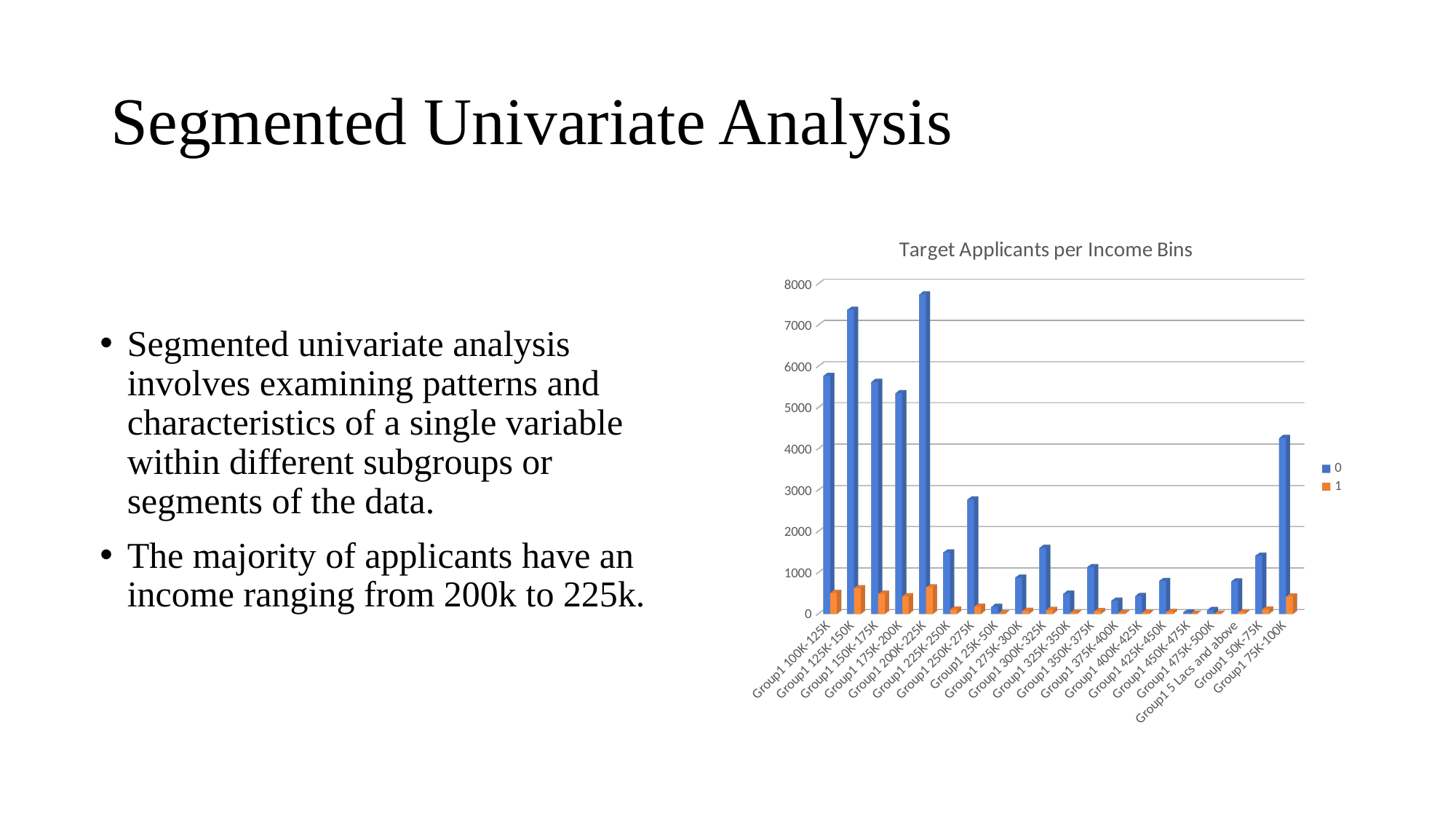

# Segmented Univariate Analysis

[unsupported chart]

Segmented univariate analysis involves examining patterns and characteristics of a single variable within different subgroups or segments of the data.
The majority of applicants have an income ranging from 200k to 225k.